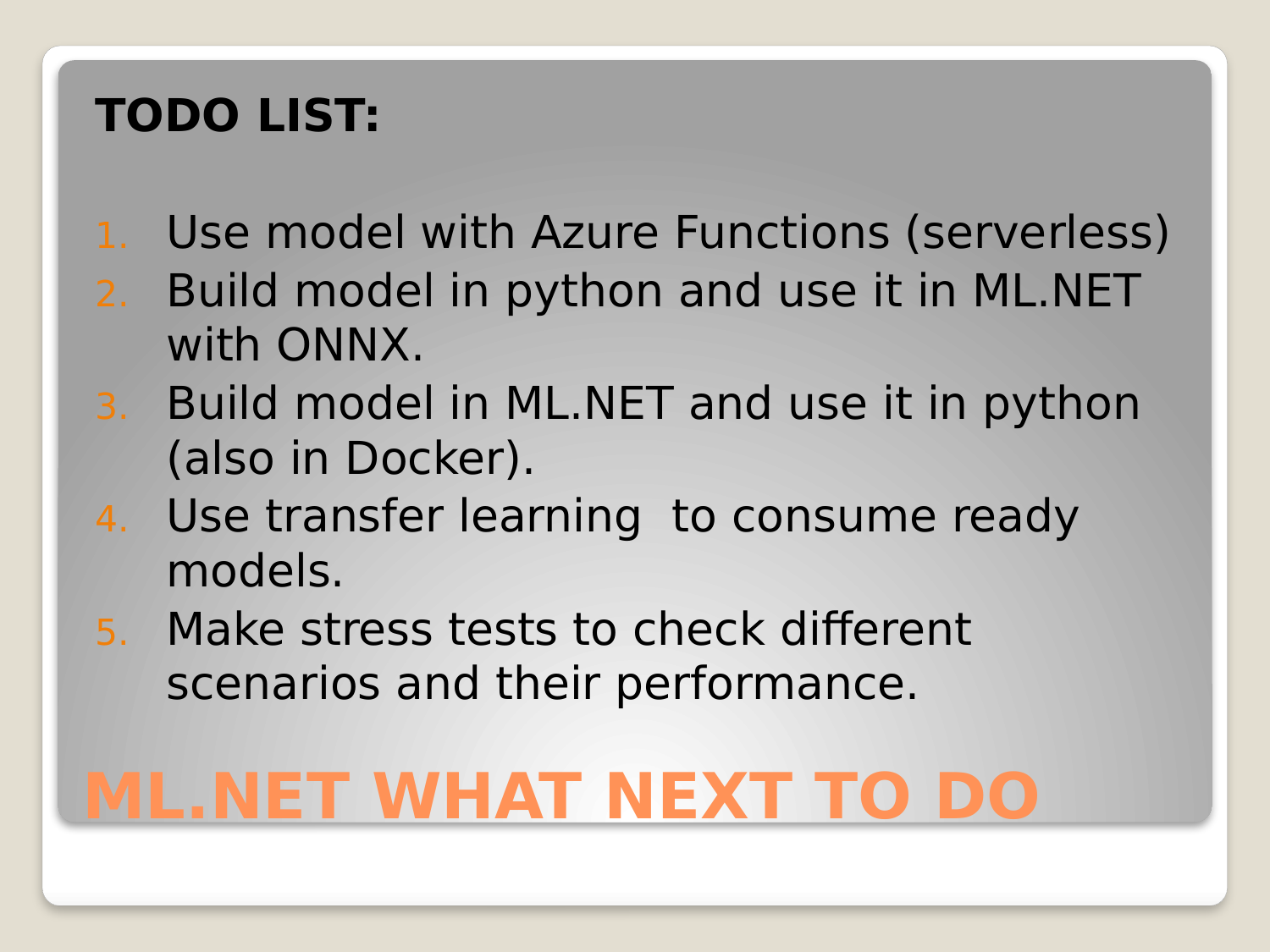

TODO LIST:

Use model with Azure Functions (serverless)
Build model in python and use it in ML.NET with ONNX.
Build model in ML.NET and use it in python (also in Docker).
Use transfer learning  to consume ready models.
Make stress tests to check different scenarios and their performance.
# ML.NET WHAT NEXT TO DO